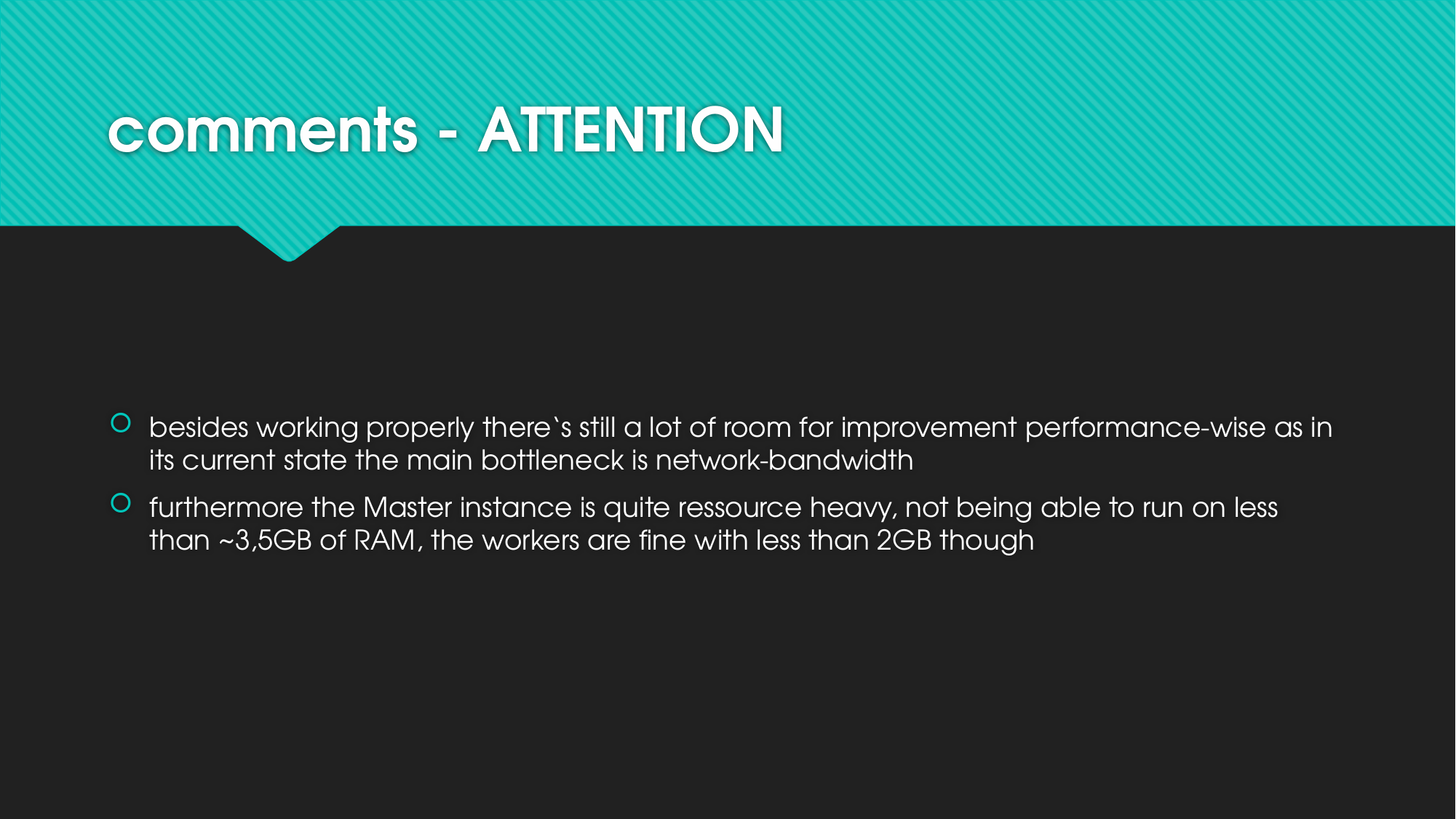

# comments - ATTENTION
besides working properly there‘s still a lot of room for improvement performance-wise as in its current state the main bottleneck is network-bandwidth
furthermore the Master instance is quite ressource heavy, not being able to run on less than ~3,5GB of RAM, the workers are fine with less than 2GB though